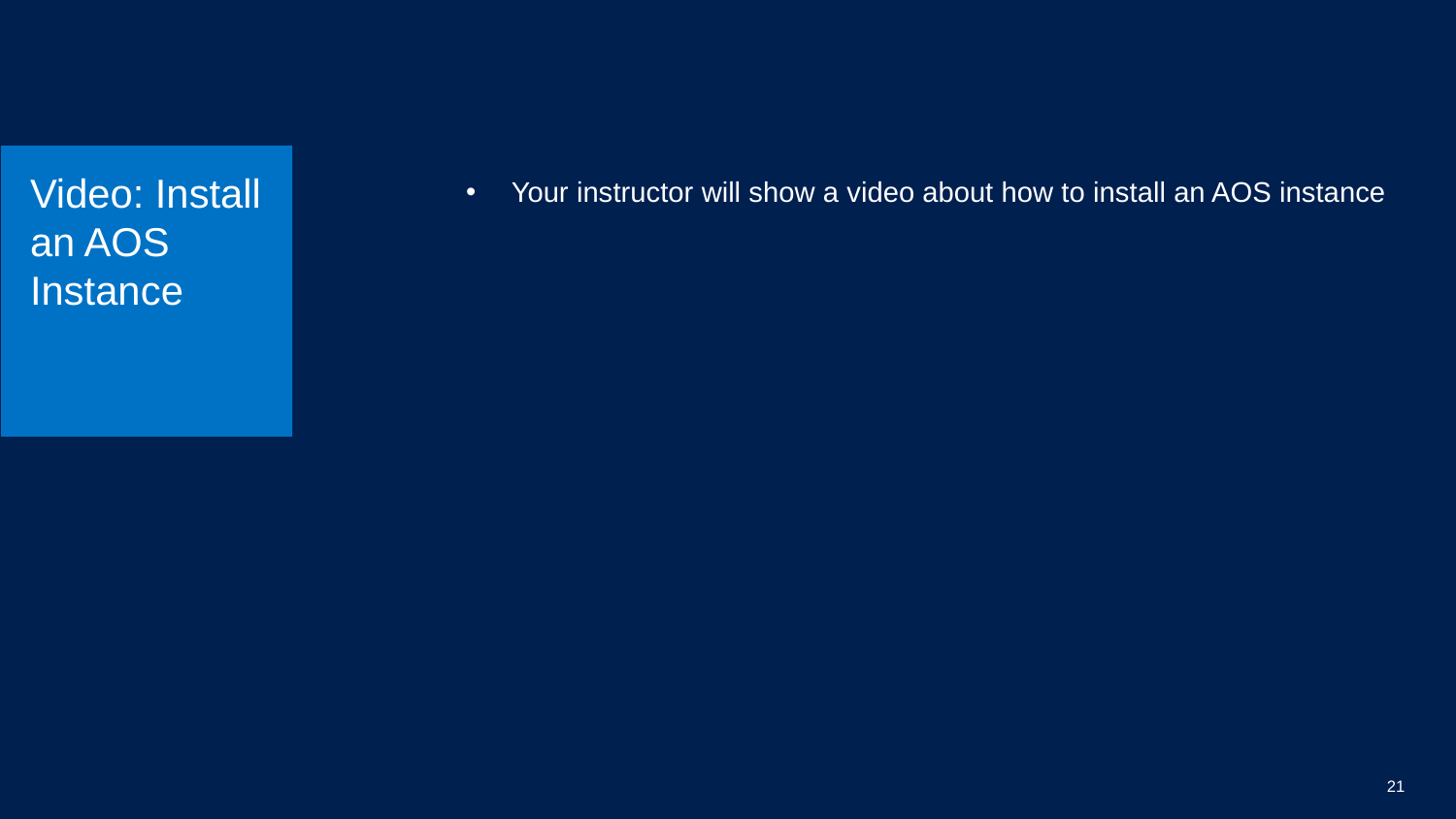

# Video: Install an AOS Instance
Your instructor will show a video about how to install an AOS instance

21